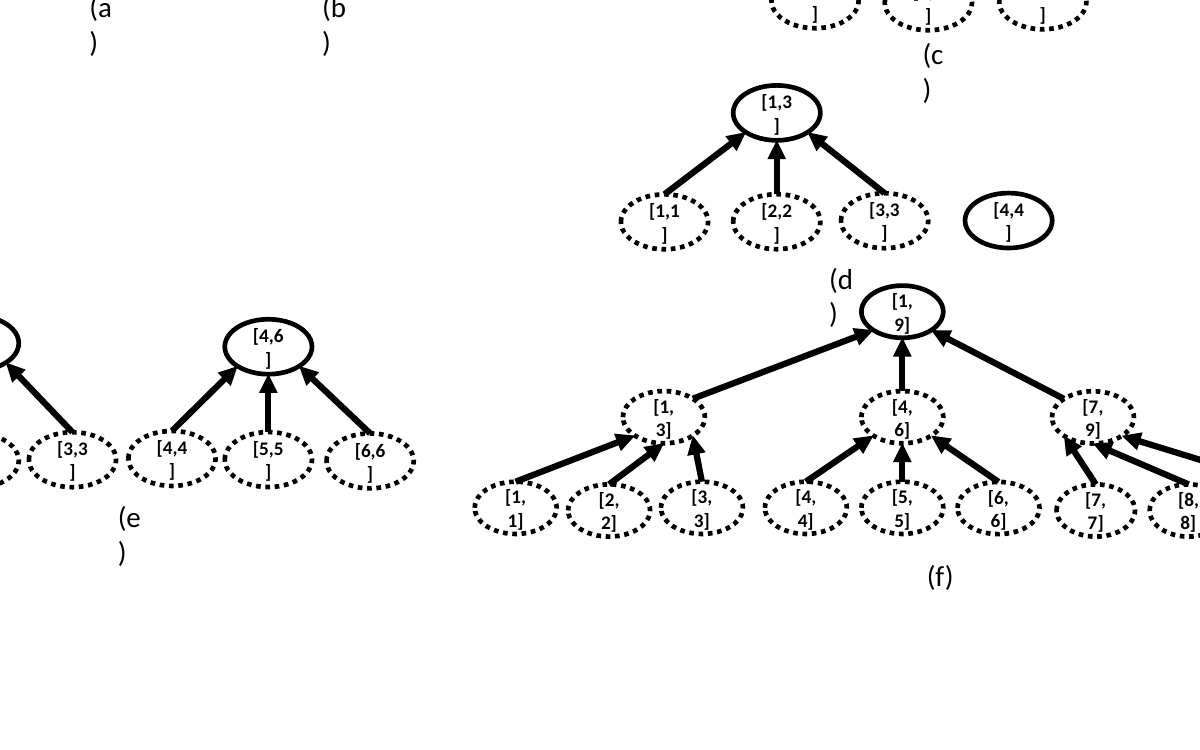

[1,3]
[1,1]
[1,2]
[1,1]
[1,1]
[3,3]
[2,2]
(a)
(b)
(c)
[1,3]
[4,4]
[3,3]
[2,2]
[1,1]
(d)
[1,9]
[1,3]
[4,6]
[1,3]
[4,6]
[7,9]
[4,4]
[5,5]
[3,3]
[1,1]
[2,2]
[6,6]
[1,1]
[3,3]
[4,4]
[5,5]
[6,6]
[9,9]
[2,2]
[7,7]
[8,8]
(e)
(f)